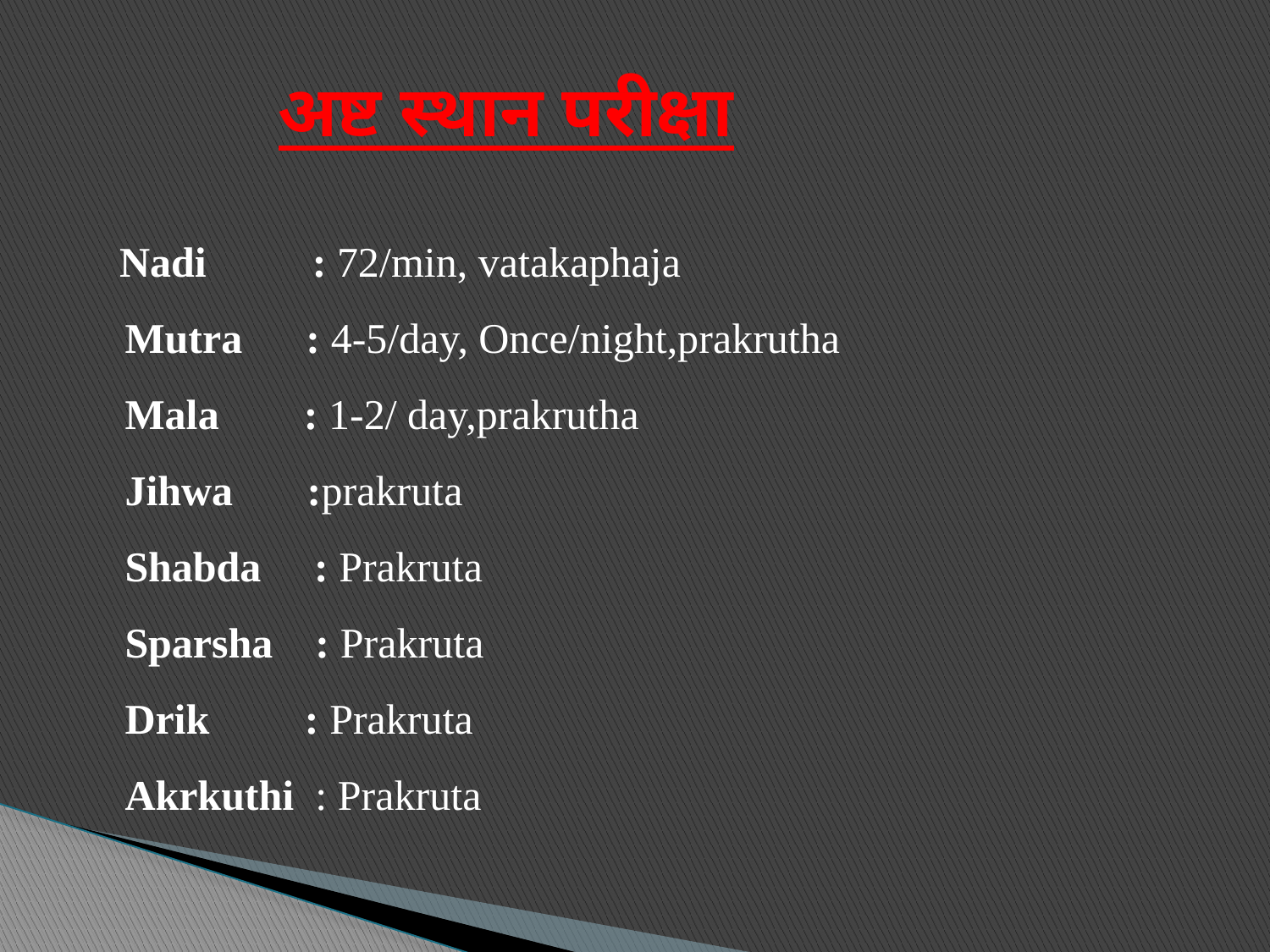

अष्ट स्थान परीक्षा

    Nadi          : 72/min, vatakaphaja
     Mutra      : 4-5/day, Once/night,prakrutha
     Mala        : 1-2/ day,prakrutha
     Jihwa       :prakruta
     Shabda     : Prakruta
     Sparsha    : Prakruta
     Drik         : Prakruta
     Akrkuthi  : Prakruta